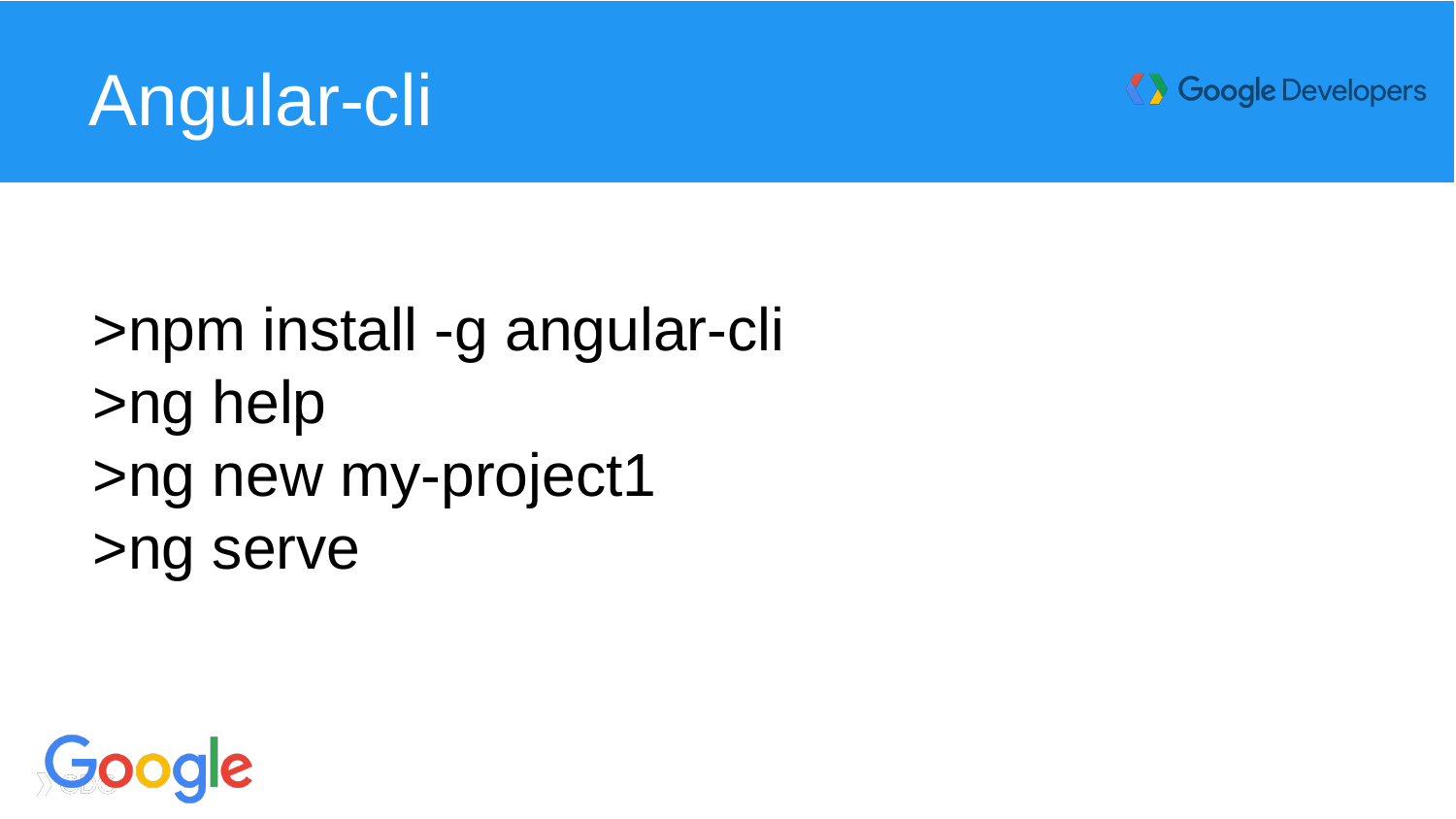

# Angular-cli
>npm install -g angular-cli
>ng help
>ng new my-project1
>ng serve